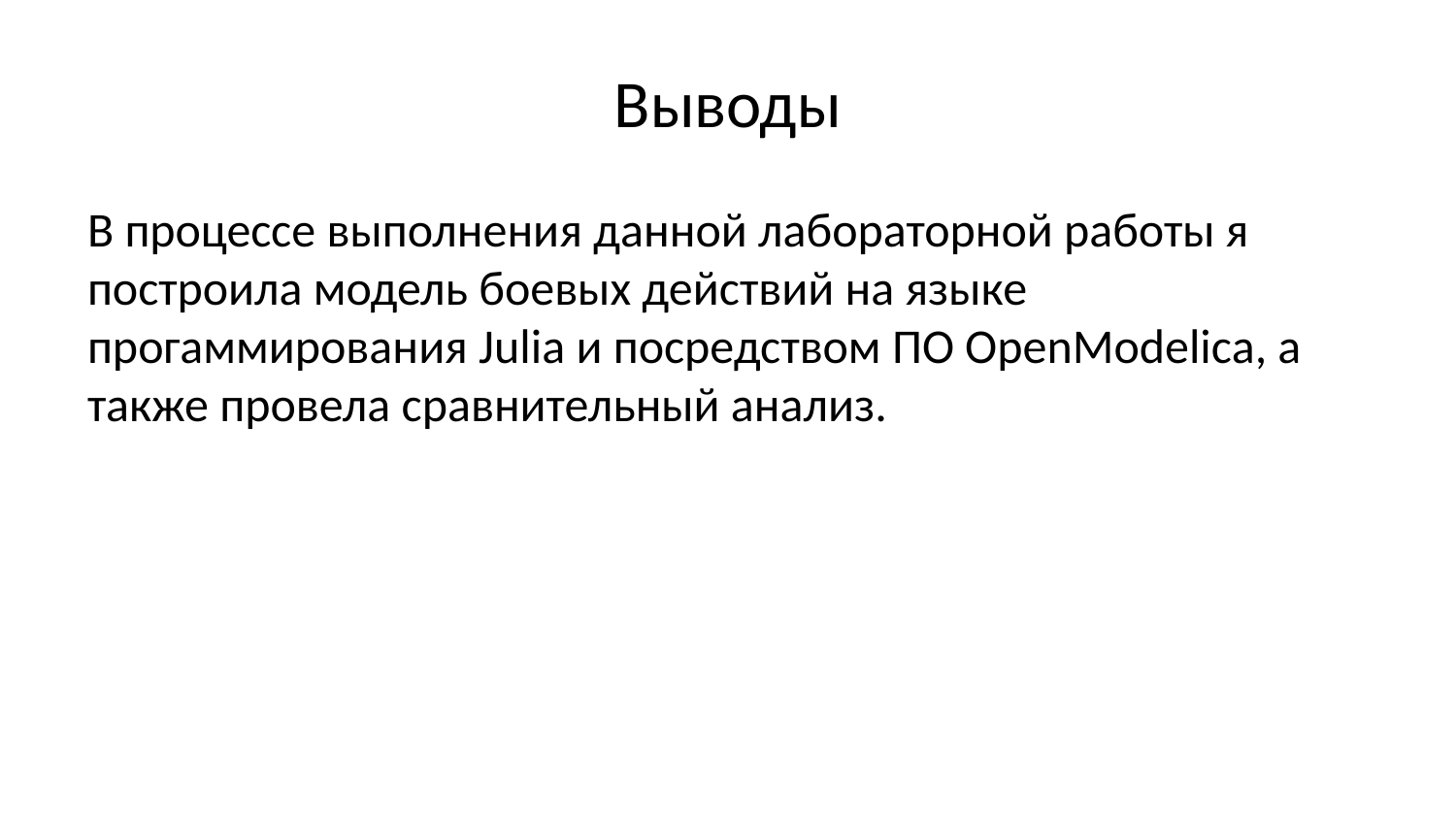

# Выводы
В процессе выполнения данной лабораторной работы я построила модель боевых действий на языке прогаммирования Julia и посредством ПО OpenModelica, а также провела сравнительный анализ.